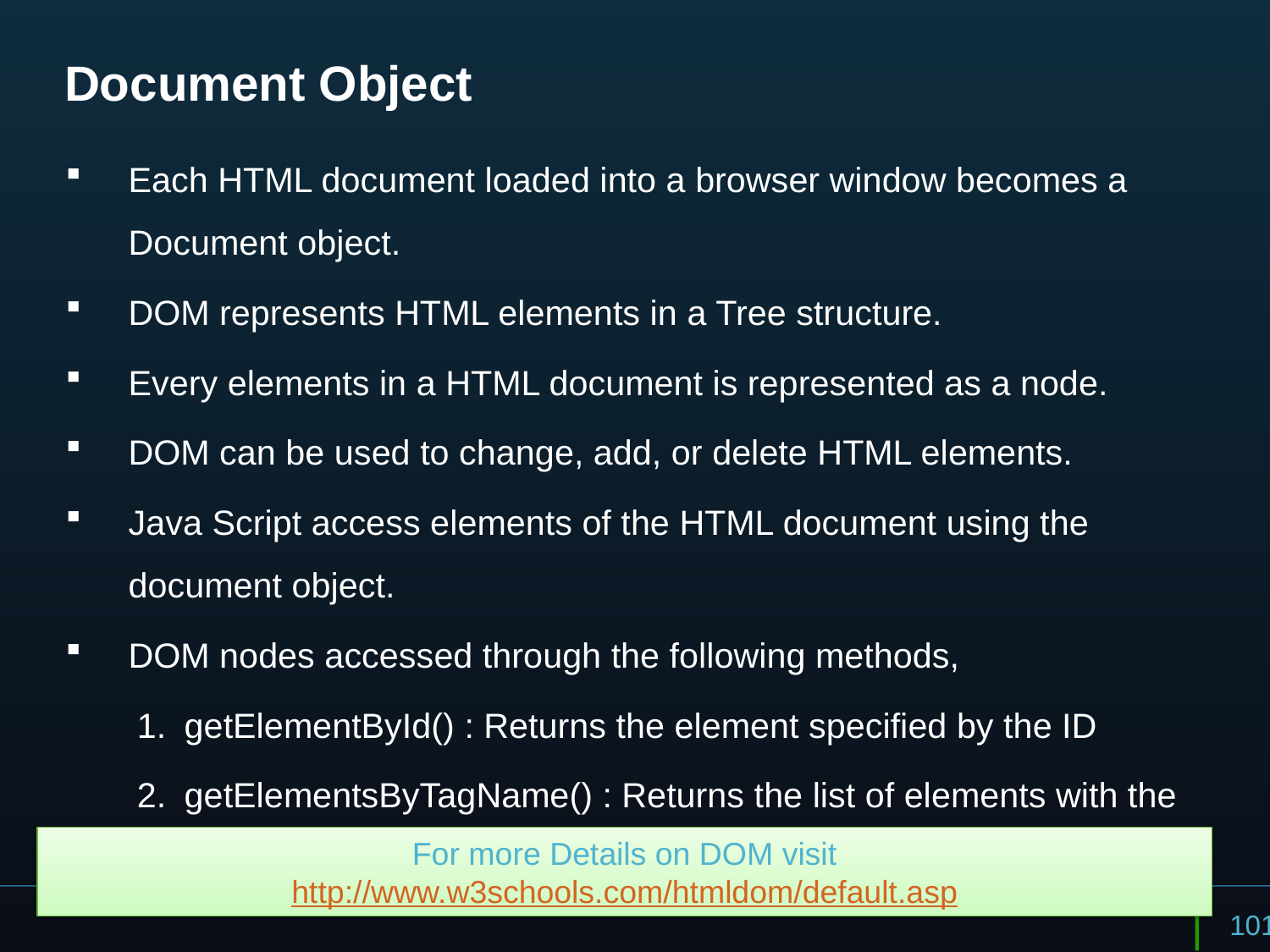

# Document Object
Each HTML document loaded into a browser window becomes a Document object.
DOM represents HTML elements in a Tree structure.
Every elements in a HTML document is represented as a node.
DOM can be used to change, add, or delete HTML elements.
Java Script access elements of the HTML document using the document object.
DOM nodes accessed through the following methods,
getElementById() : Returns the element specified by the ID
getElementsByTagName() : Returns the list of elements with the specified tag name.

For more Details on DOM visit
http://www.w3schools.com/htmldom/default.asp
101